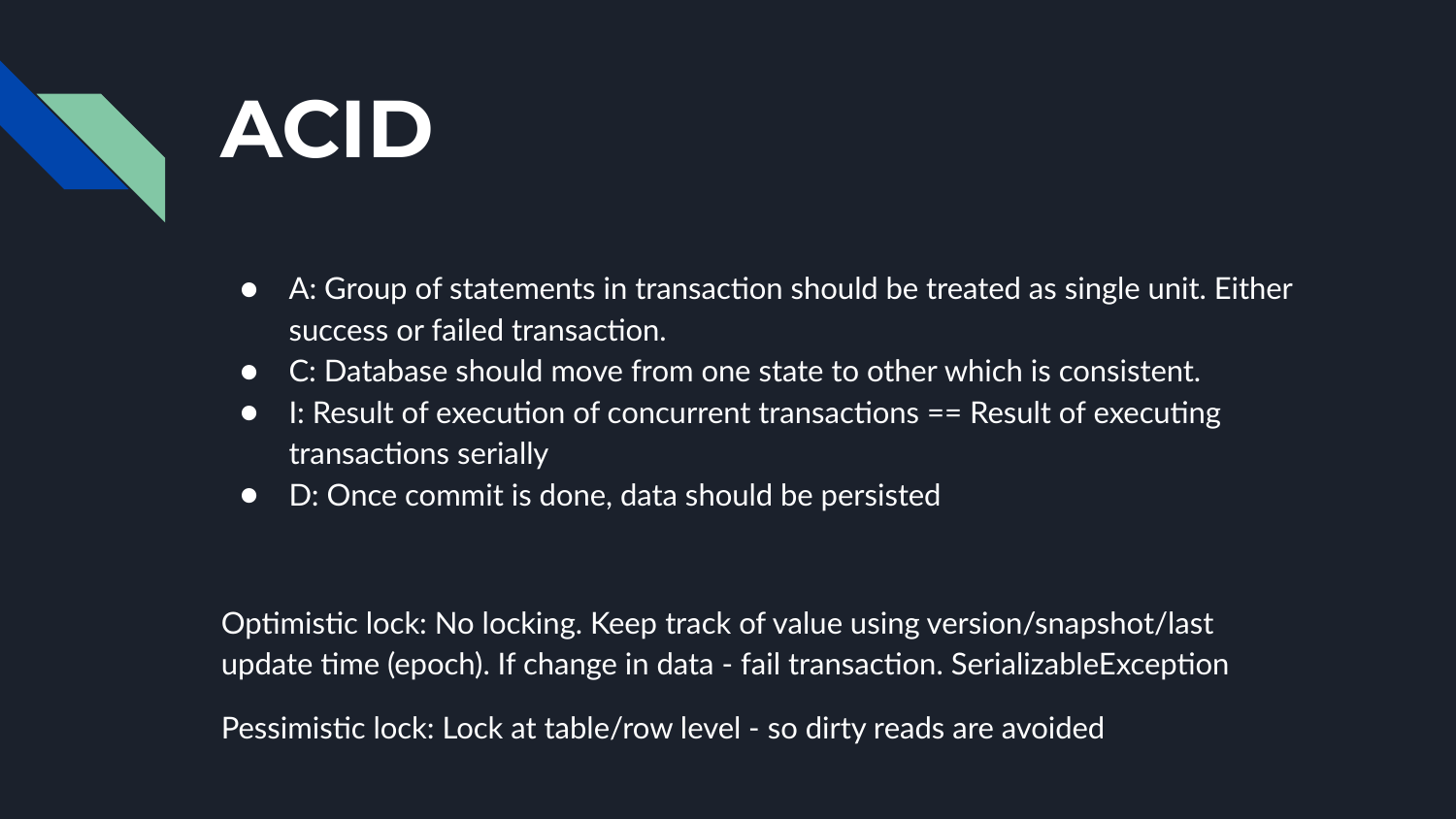

# ACID
A: Group of statements in transaction should be treated as single unit. Either success or failed transaction.
C: Database should move from one state to other which is consistent.
I: Result of execution of concurrent transactions == Result of executing transactions serially
D: Once commit is done, data should be persisted

Optimistic lock: No locking. Keep track of value using version/snapshot/last update time (epoch). If change in data - fail transaction. SerializableException
Pessimistic lock: Lock at table/row level - so dirty reads are avoided